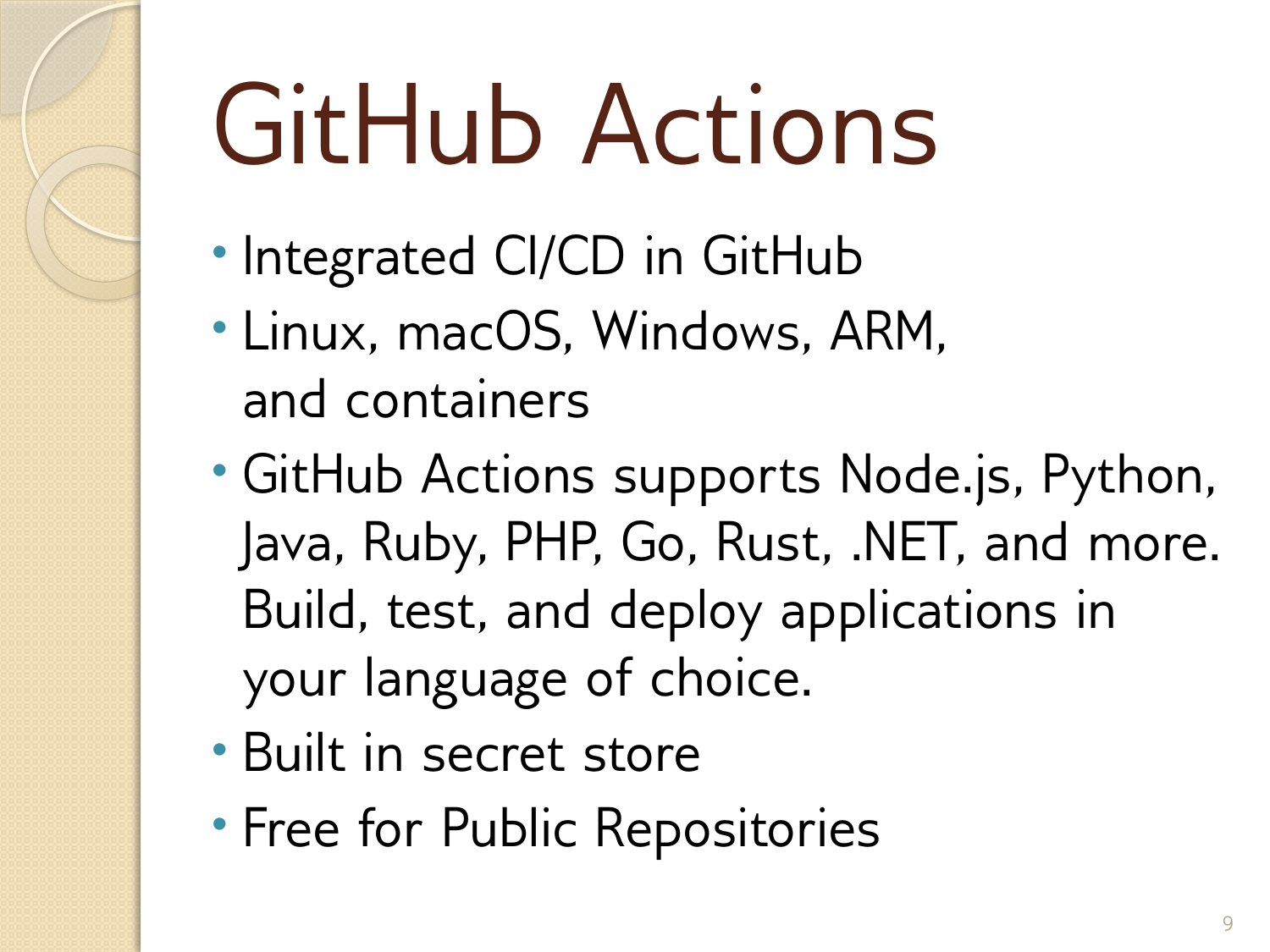

# GitHub Actions
Integrated CI/CD in GitHub
Linux, macOS, Windows, ARM, and containers
GitHub Actions supports Node.js, Python, Java, Ruby, PHP, Go, Rust, .NET, and more. Build, test, and deploy applications in your language of choice.
Built in secret store
Free for Public Repositories

9